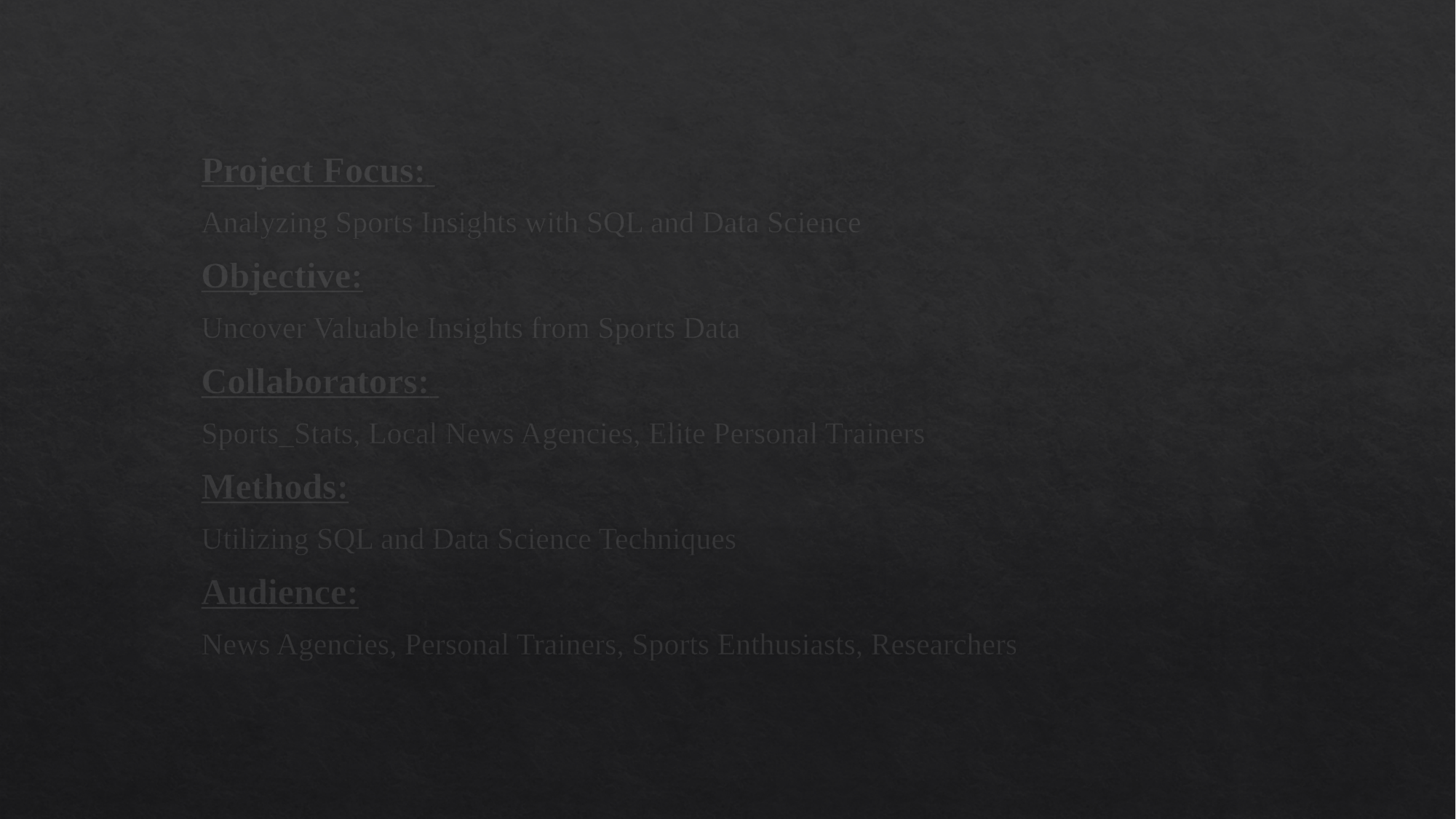

Project Focus:
Analyzing Sports Insights with SQL and Data Science
Objective:
Uncover Valuable Insights from Sports Data
Collaborators:
Sports_Stats, Local News Agencies, Elite Personal Trainers
Methods:
Utilizing SQL and Data Science Techniques
Audience:
News Agencies, Personal Trainers, Sports Enthusiasts, Researchers